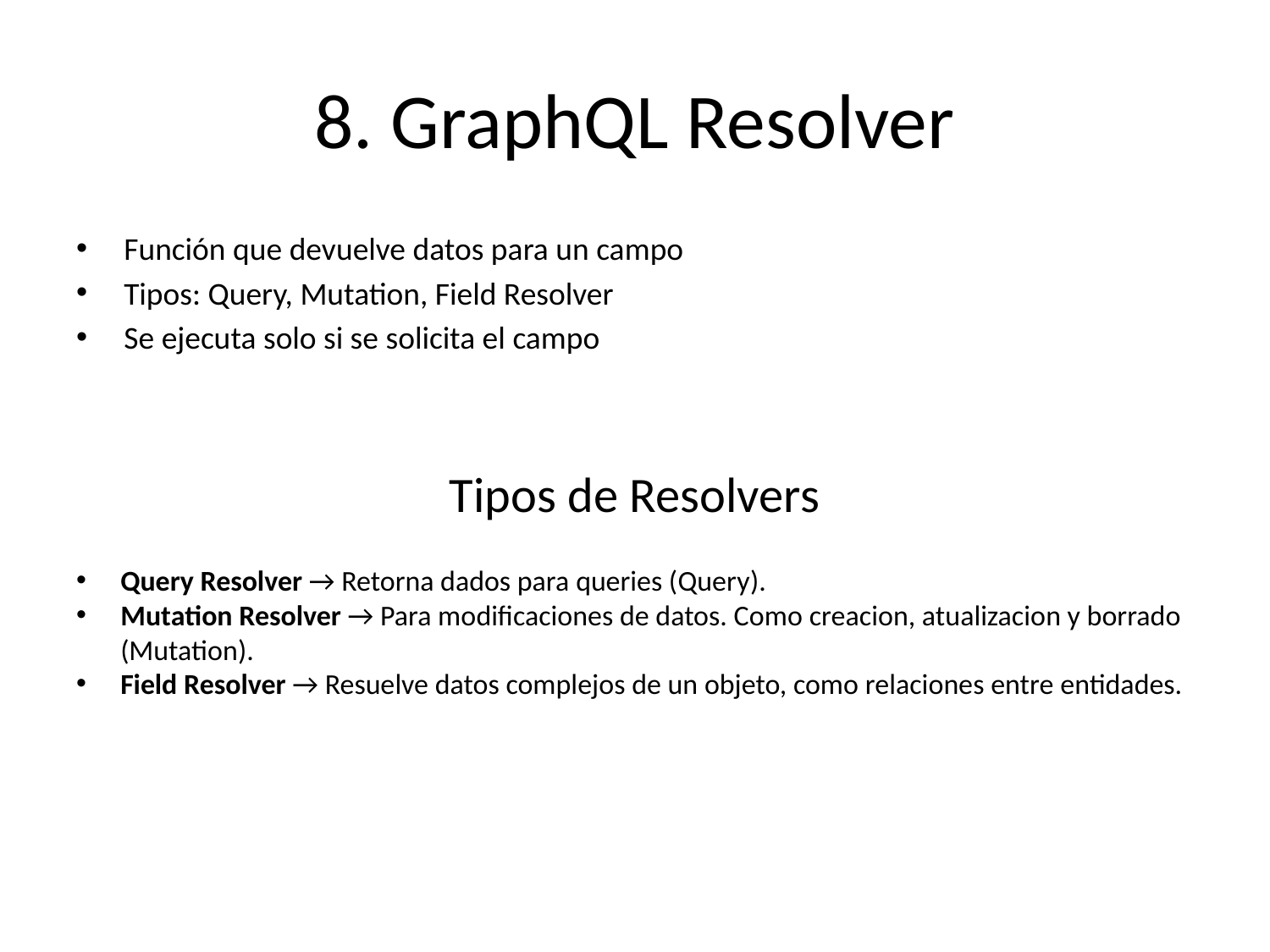

# 8. GraphQL Resolver
Función que devuelve datos para un campo
Tipos: Query, Mutation, Field Resolver
Se ejecuta solo si se solicita el campo
Tipos de Resolvers
Query Resolver → Retorna dados para queries (Query).
Mutation Resolver → Para modificaciones de datos. Como creacion, atualizacion y borrado (Mutation).
Field Resolver → Resuelve datos complejos de un objeto, como relaciones entre entidades.